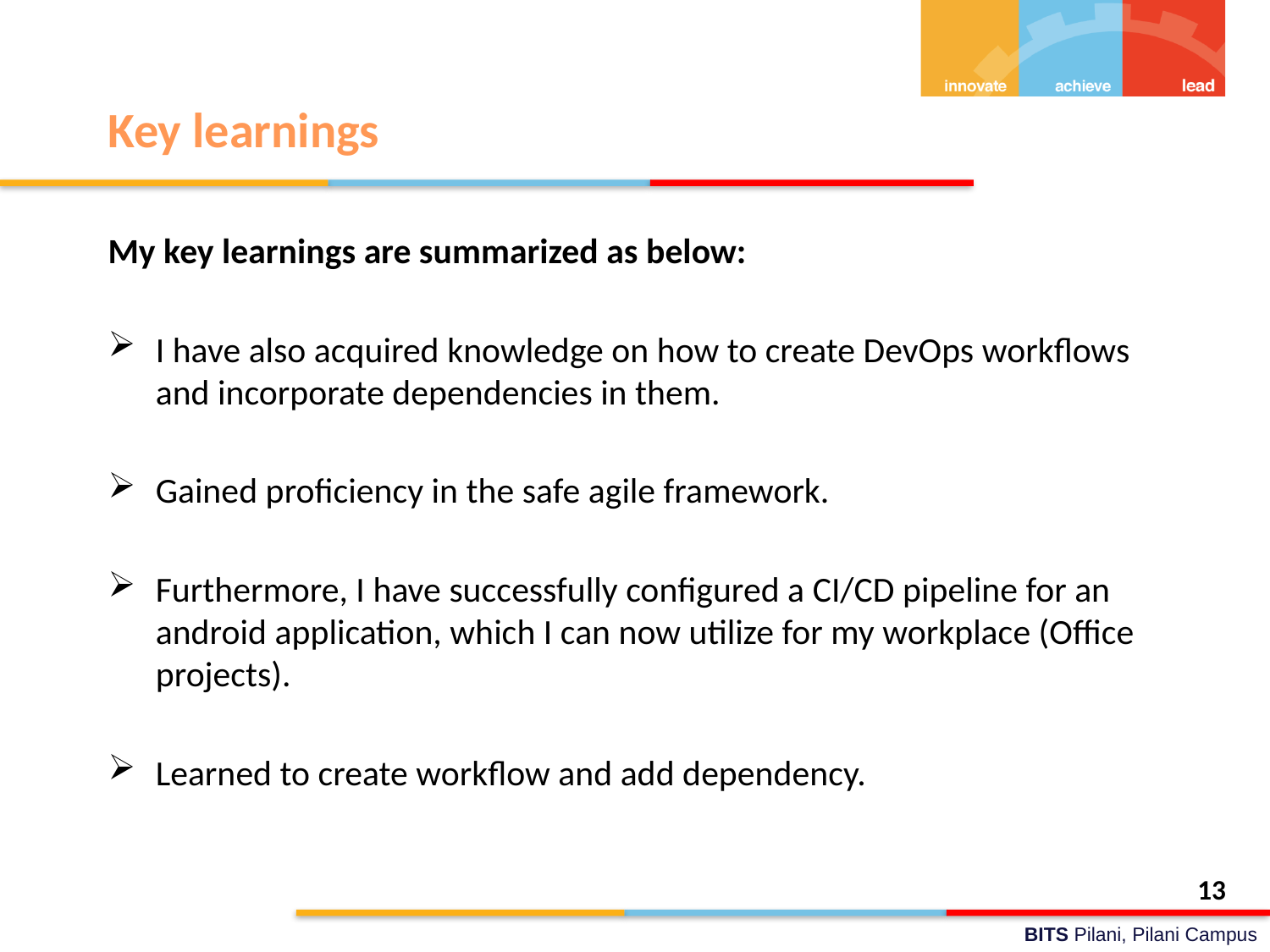

# Key learnings
My key learnings are summarized as below:

I have also acquired knowledge on how to create DevOps workflows and incorporate dependencies in them.

Gained proficiency in the safe agile framework.

Furthermore, I have successfully configured a CI/CD pipeline for an android application, which I can now utilize for my workplace (Office projects).

Learned to create workflow and add dependency.

13